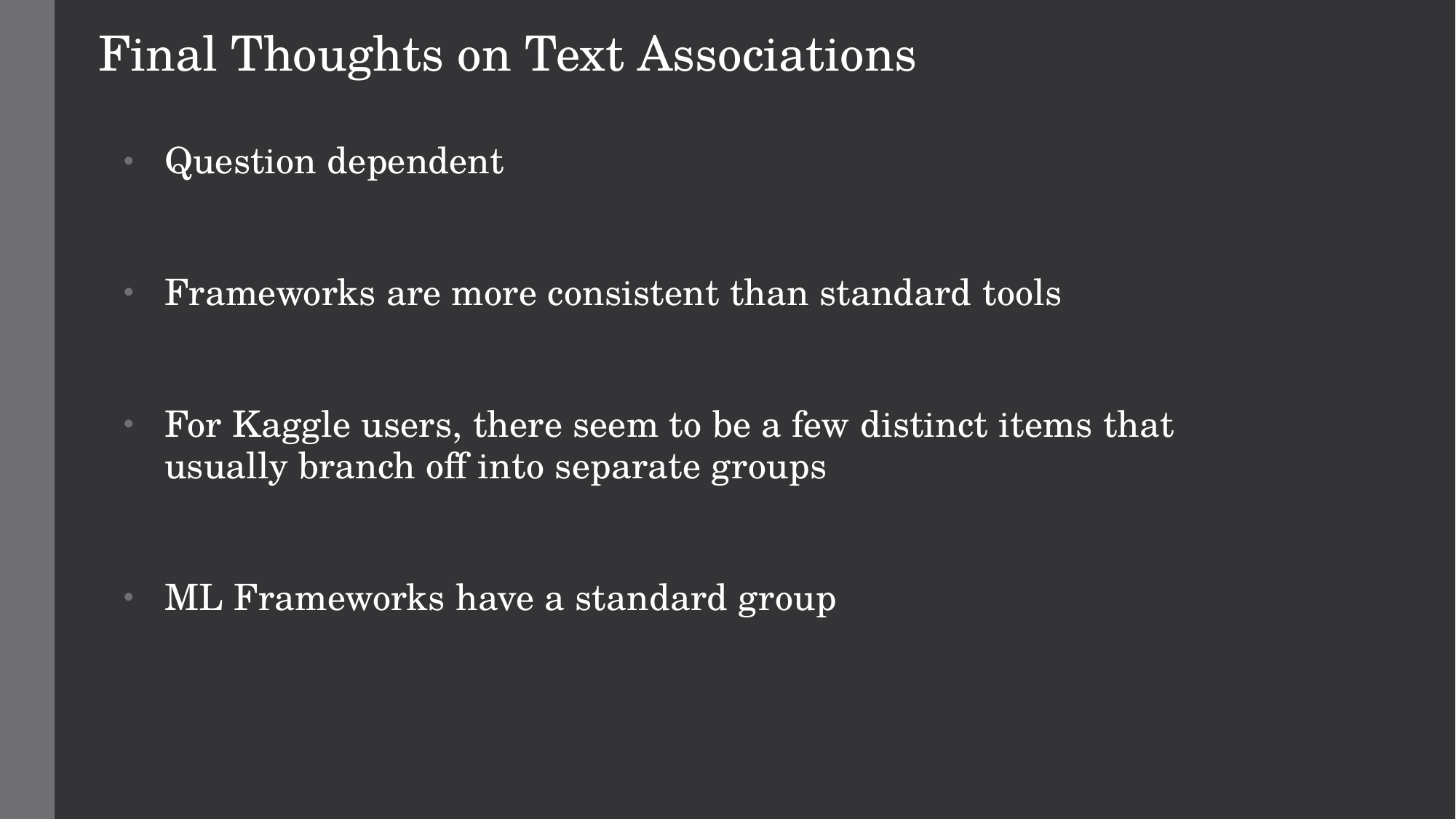

Final Thoughts on Text Associations
Question dependent

Frameworks are more consistent than standard tools

For Kaggle users, there seem to be a few distinct items that usually branch off into separate groups

ML Frameworks have a standard group